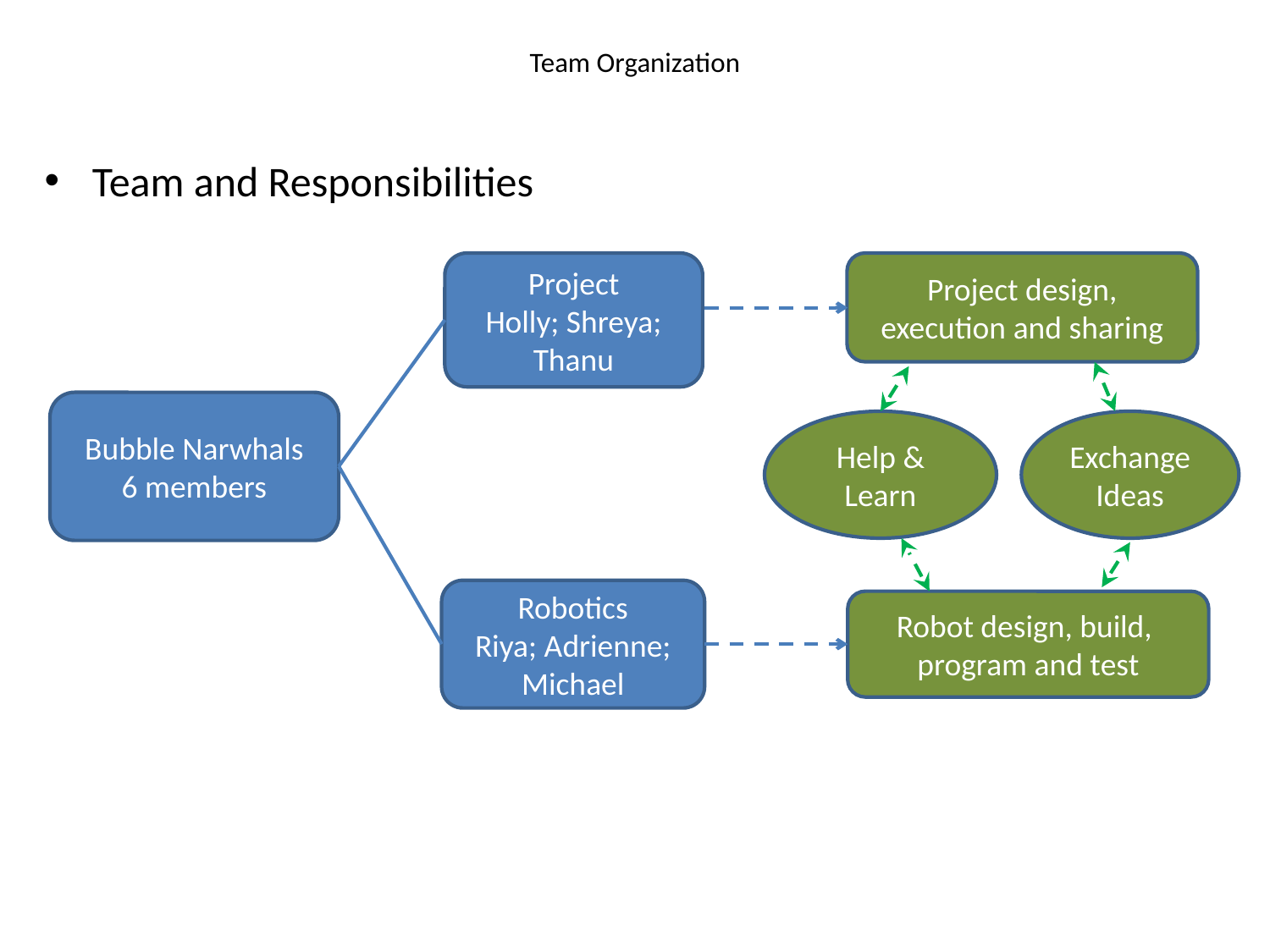

# Team Organization
Team and Responsibilities

Project
Holly; Shreya; Thanu
Project design, execution and sharing
Bubble Narwhals
6 members
Help & Learn
Exchange Ideas
Robotics
Riya; Adrienne; Michael
Robot design, build,  program and test